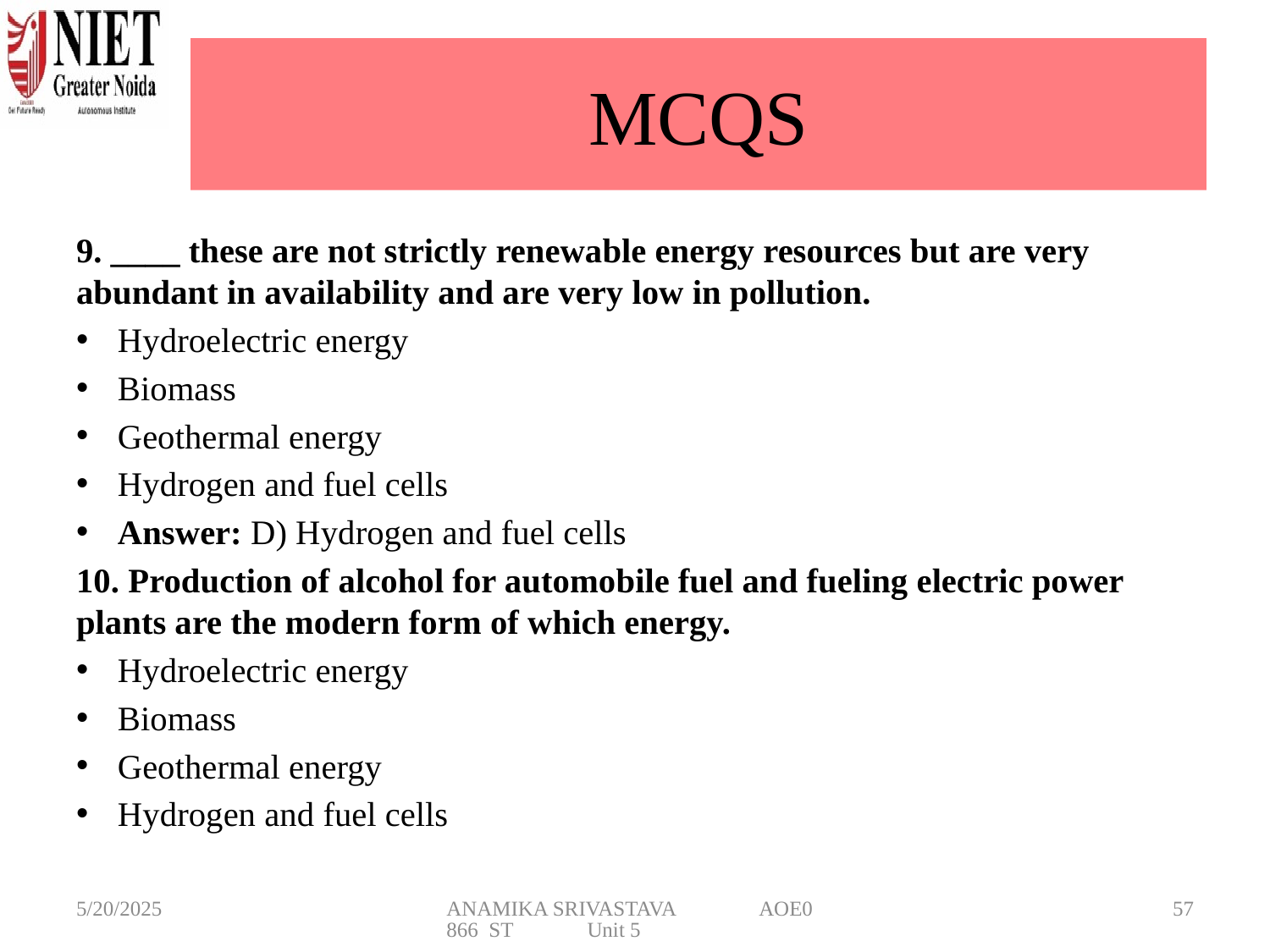

# MCQS
9. ____ these are not strictly renewable energy resources but are very abundant in availability and are very low in pollution.
Hydroelectric energy
Biomass
Geothermal energy
Hydrogen and fuel cells
Answer: D) Hydrogen and fuel cells
10. Production of alcohol for automobile fuel and fueling electric power plants are the modern form of which energy.
Hydroelectric energy
Biomass
Geothermal energy
Hydrogen and fuel cells

5/20/2025
ANAMIKA SRIVASTAVA                AOE0866  ST              Unit 5
57